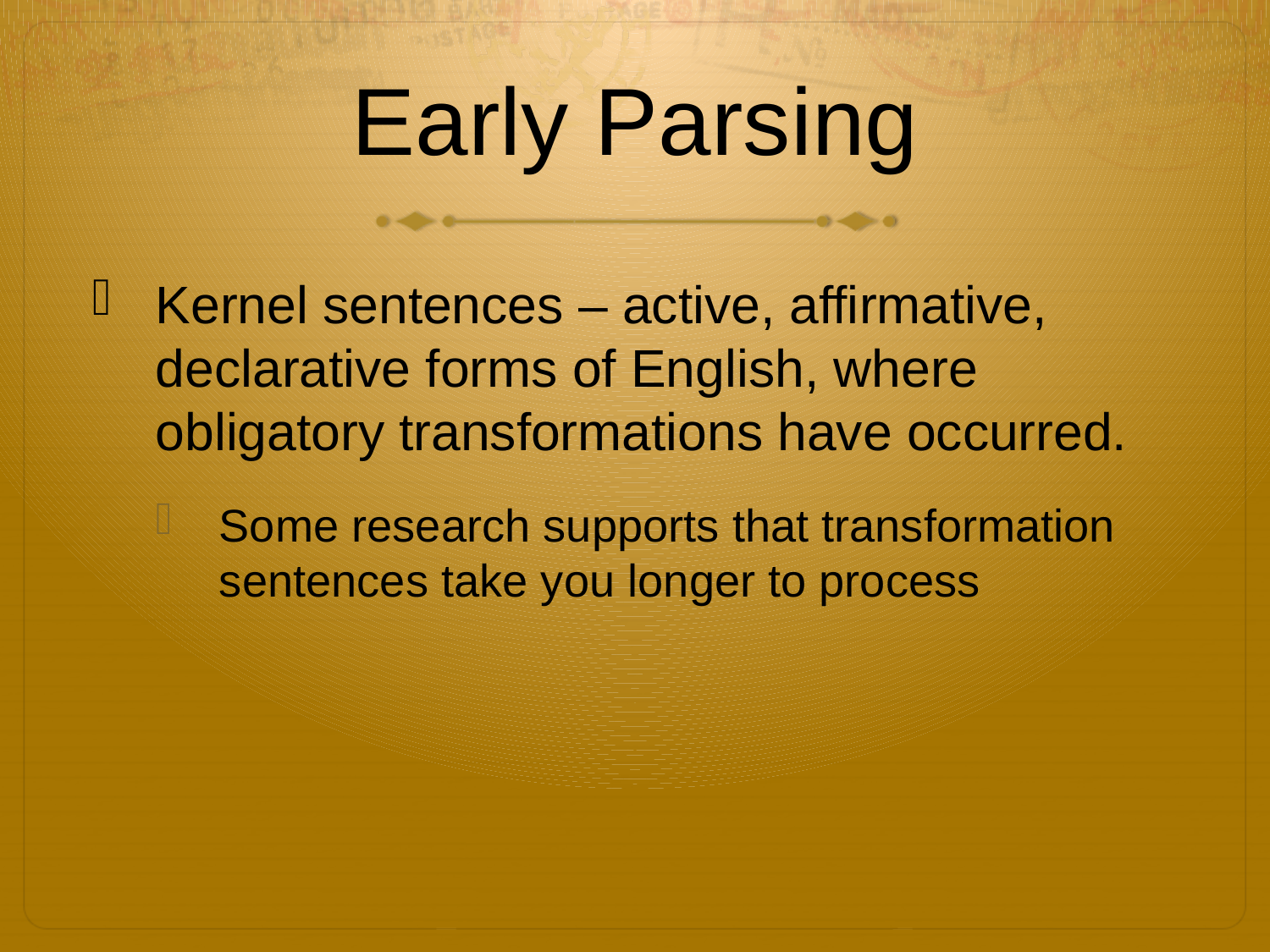

# Early Parsing
Kernel sentences – active, affirmative, declarative forms of English, where obligatory transformations have occurred.
Some research supports that transformation sentences take you longer to process